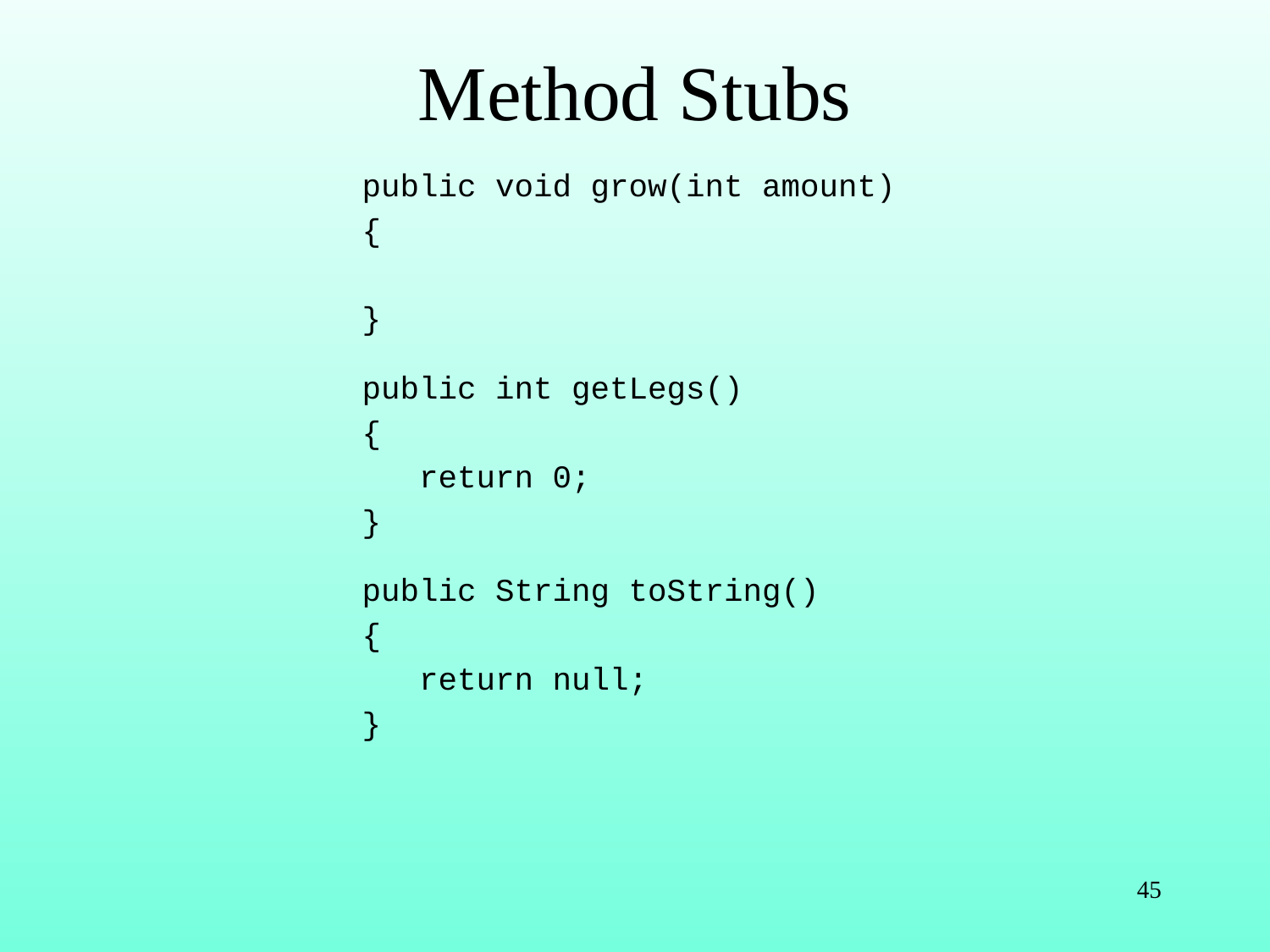

# Method Stubs
public void grow(int amount)
{

}

public int getLegs()
{
   return 0;
}

public String toString()
{
   return null;
}
45